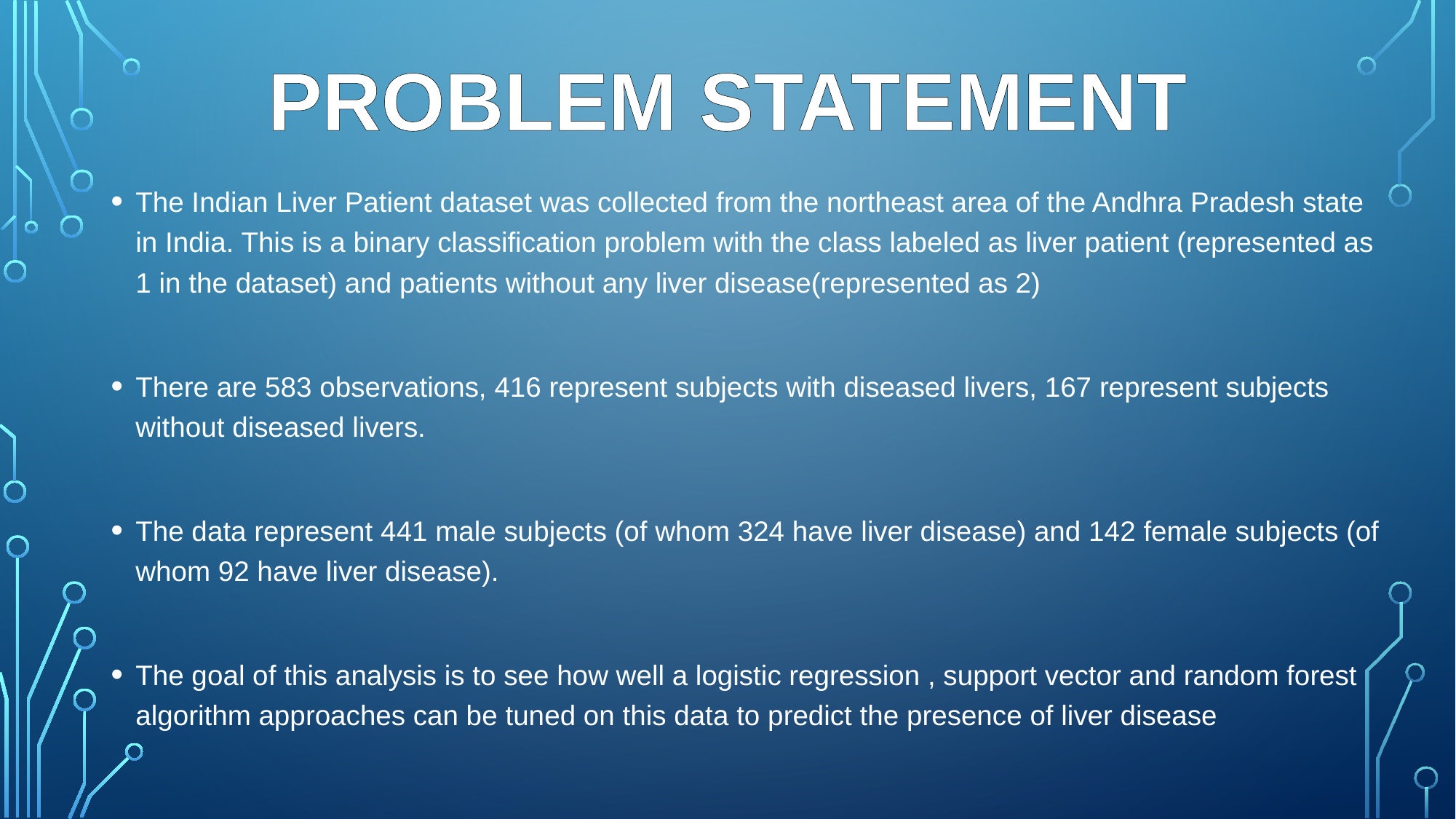

# PROBLEM STATEMENT
The Indian Liver Patient dataset was collected from the northeast area of the Andhra Pradesh state in India. This is a binary classification problem with the class labeled as liver patient (represented as 1 in the dataset) and patients without any liver disease(represented as 2)

There are 583 observations, 416 represent subjects with diseased livers, 167 represent subjects without diseased livers.

The data represent 441 male subjects (of whom 324 have liver disease) and 142 female subjects (of whom 92 have liver disease).

The goal of this analysis is to see how well a logistic regression , support vector and random forest algorithm approaches can be tuned on this data to predict the presence of liver disease